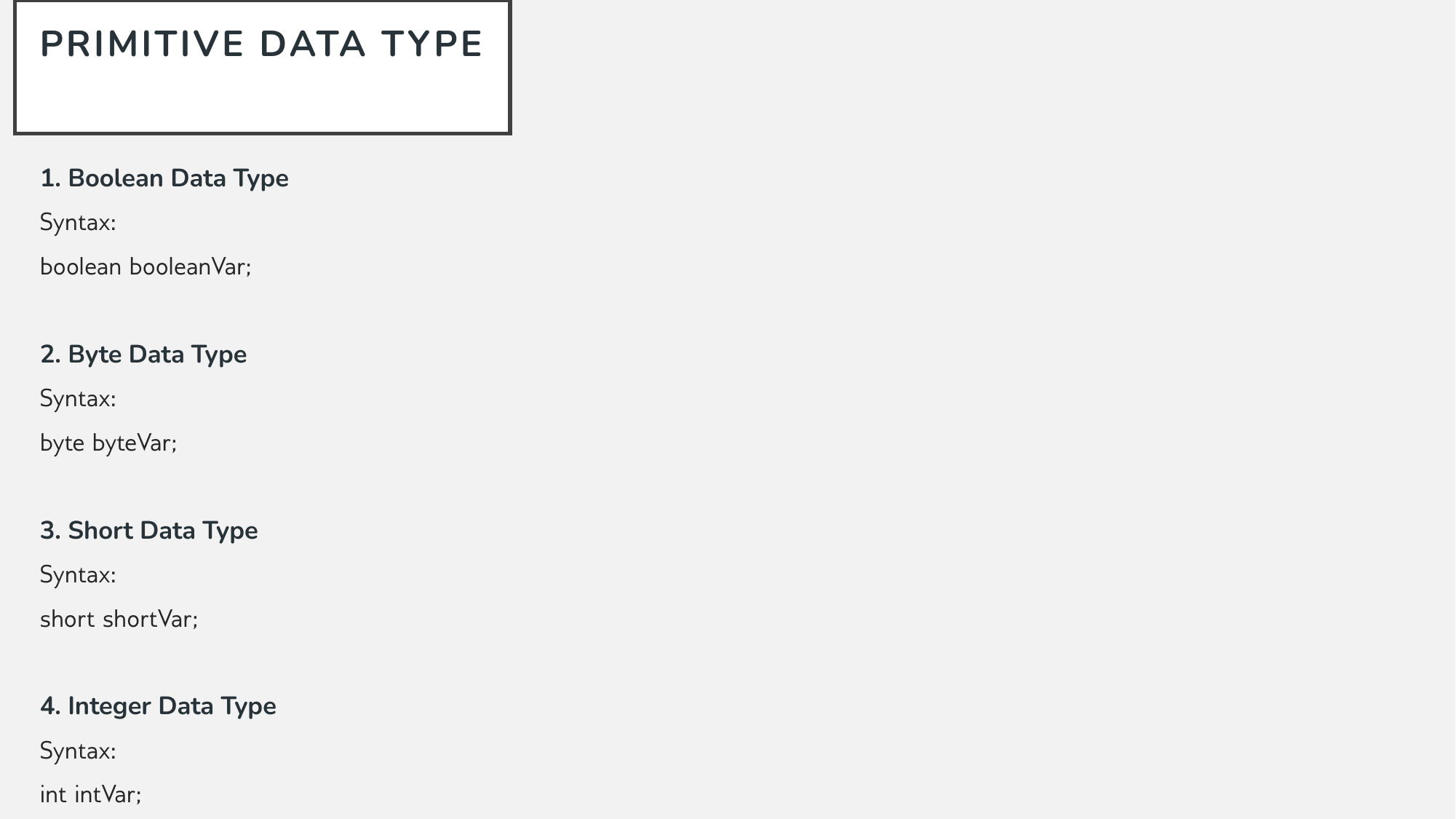

# Primitive Data Type
1. Boolean Data Type
Syntax:
boolean booleanVar;

2. Byte Data Type
Syntax:
byte byteVar;

3. Short Data Type
Syntax:
short shortVar;

4. Integer Data Type
Syntax:
int intVar;